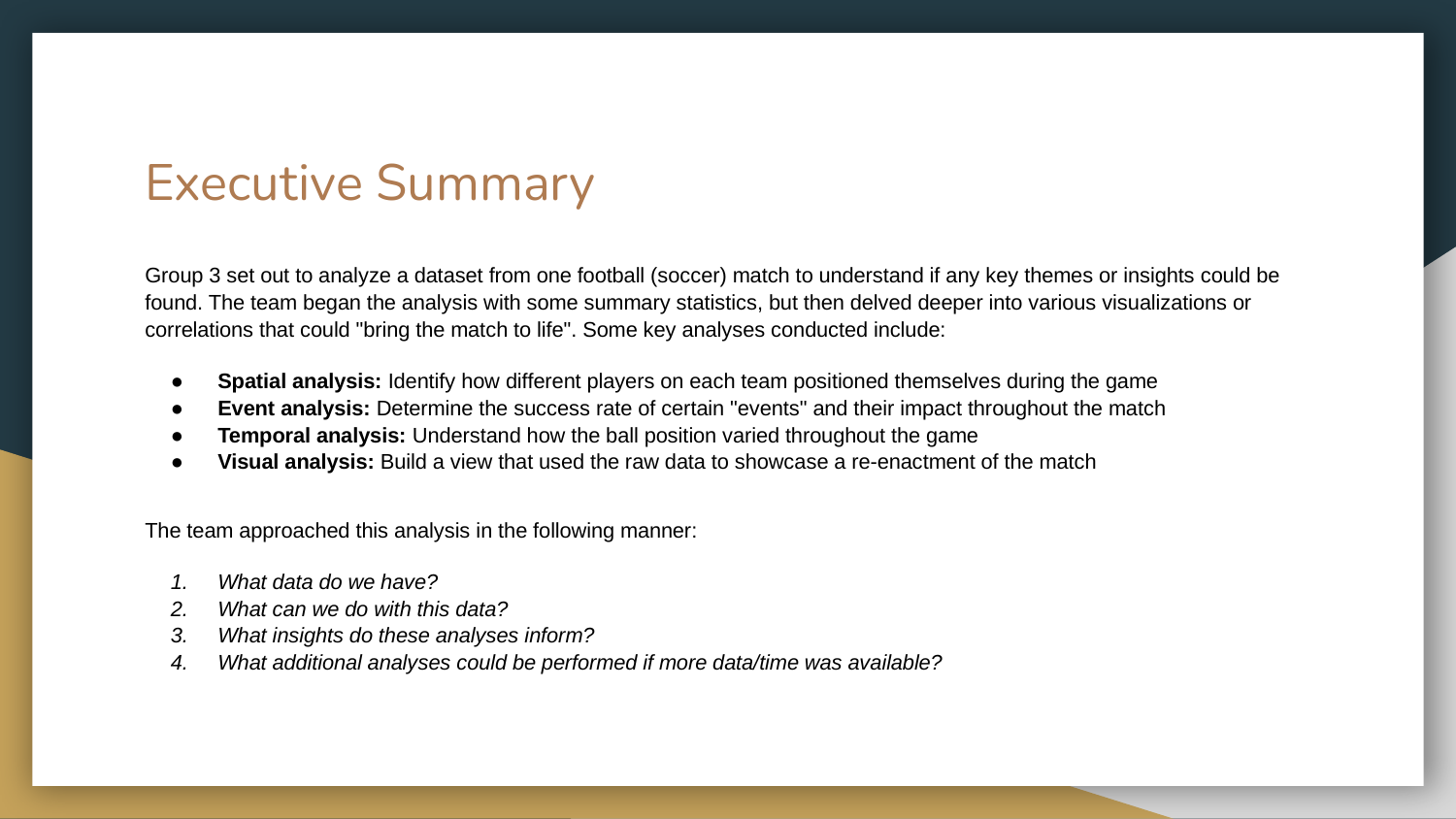

# Executive Summary
Group 3 set out to analyze a dataset from one football (soccer) match to understand if any key themes or insights could be found. The team began the analysis with some summary statistics, but then delved deeper into various visualizations or correlations that could "bring the match to life". Some key analyses conducted include:
Spatial analysis: Identify how different players on each team positioned themselves during the game
Event analysis: Determine the success rate of certain "events" and their impact throughout the match
Temporal analysis: Understand how the ball position varied throughout the game
Visual analysis: Build a view that used the raw data to showcase a re-enactment of the match

The team approached this analysis in the following manner:
What data do we have?
What can we do with this data?
What insights do these analyses inform?
What additional analyses could be performed if more data/time was available?